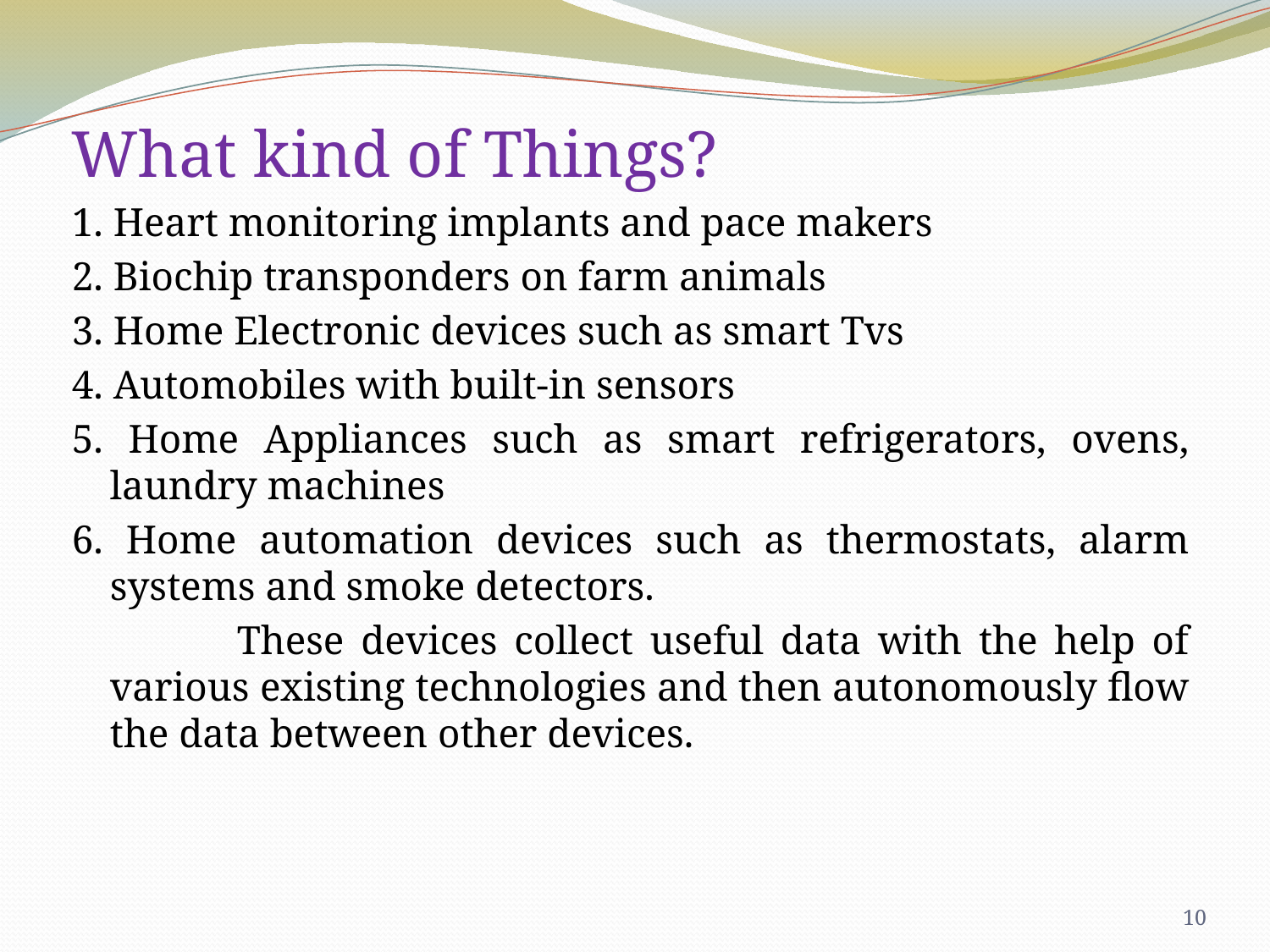

What kind of Things?
1. Heart monitoring implants and pace makers
2. Biochip transponders on farm animals
3. Home Electronic devices such as smart Tvs
4. Automobiles with built-in sensors
5. Home Appliances such as smart refrigerators, ovens, laundry machines
6. Home automation devices such as thermostats, alarm systems and smoke detectors.
		These devices collect useful data with the help of various existing technologies and then autonomously flow the data between other devices.
10